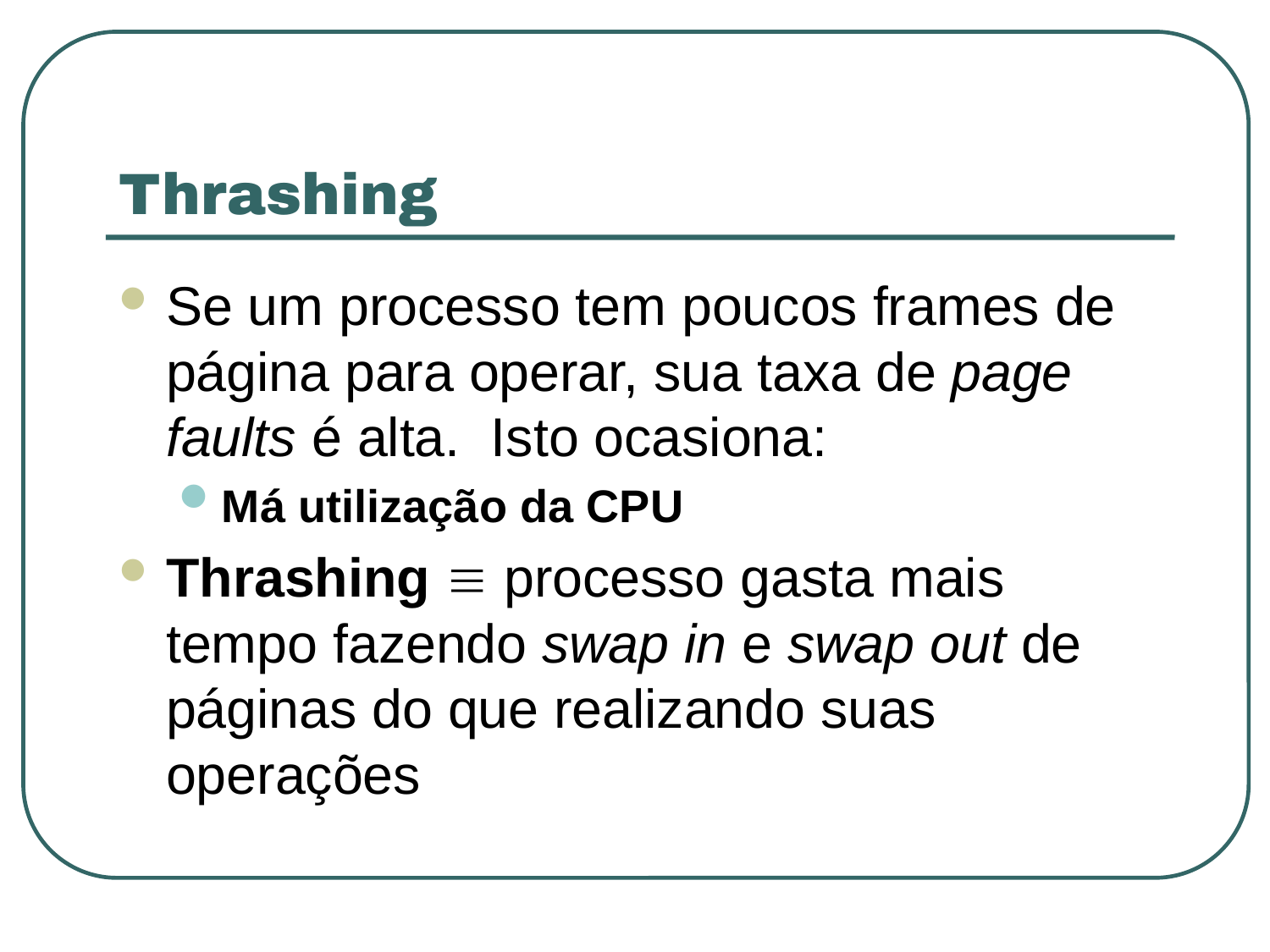

# Thrashing
Se um processo tem poucos frames de página para operar, sua taxa de page faults é alta.  Isto ocasiona:
Má utilização da CPU
Thrashing ≡ processo gasta mais tempo fazendo swap in e swap out de páginas do que realizando suas operações